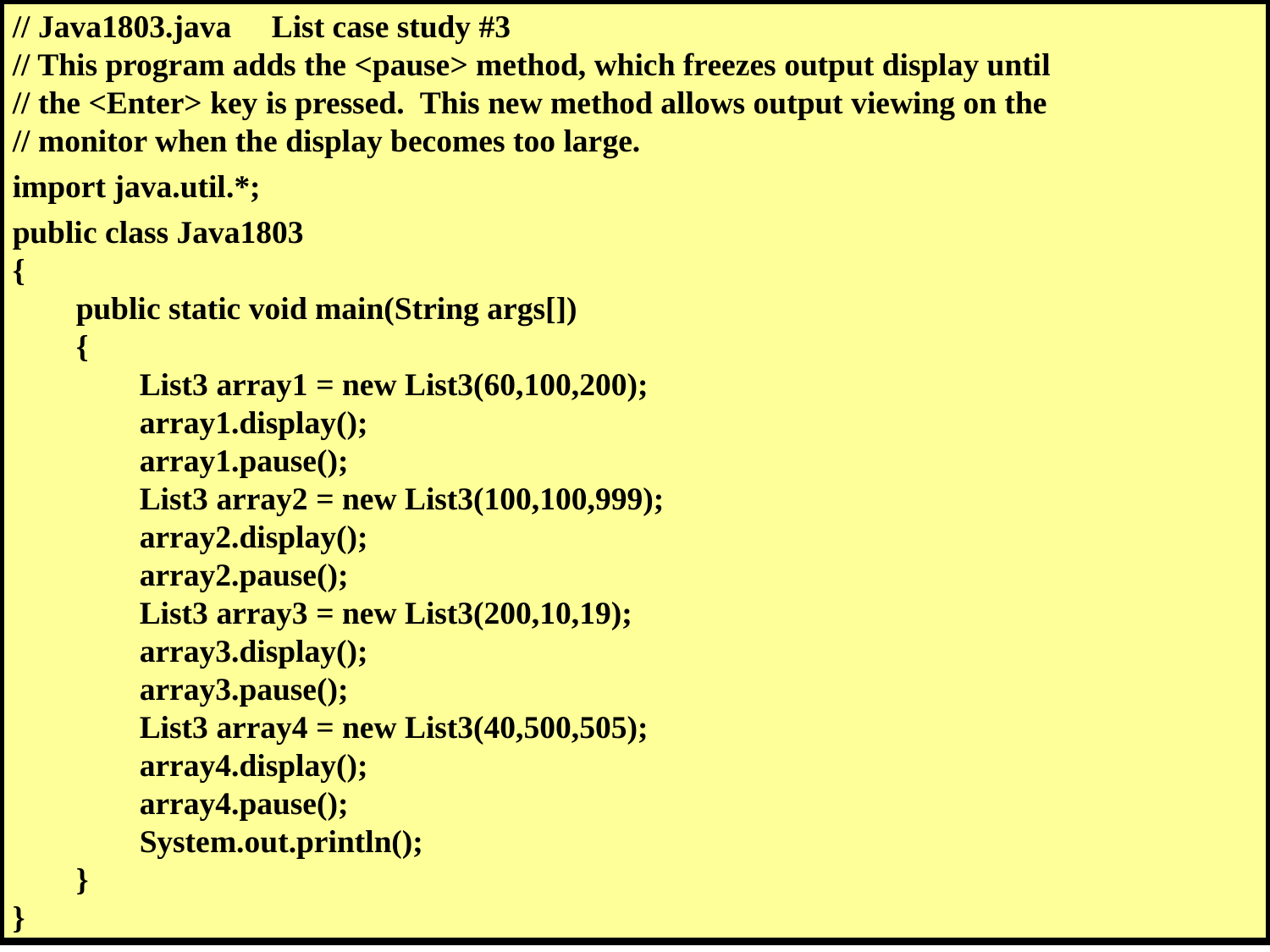

// Java1803.java     List case study #3
// This program adds the <pause> method, which freezes output display until
// the <Enter> key is pressed.  This new method allows output viewing on the
// monitor when the display becomes too large.
import java.util.*;
public class Java1803
{
	public static void main(String args[])
	{
		List3 array1 = new List3(60,100,200);
		array1.display();
		array1.pause();
		List3 array2 = new List3(100,100,999);
		array2.display();
		array2.pause();
		List3 array3 = new List3(200,10,19);
		array3.display();
		array3.pause();
		List3 array4 = new List3(40,500,505);
		array4.display();
		array4.pause();
		System.out.println();
	}
}